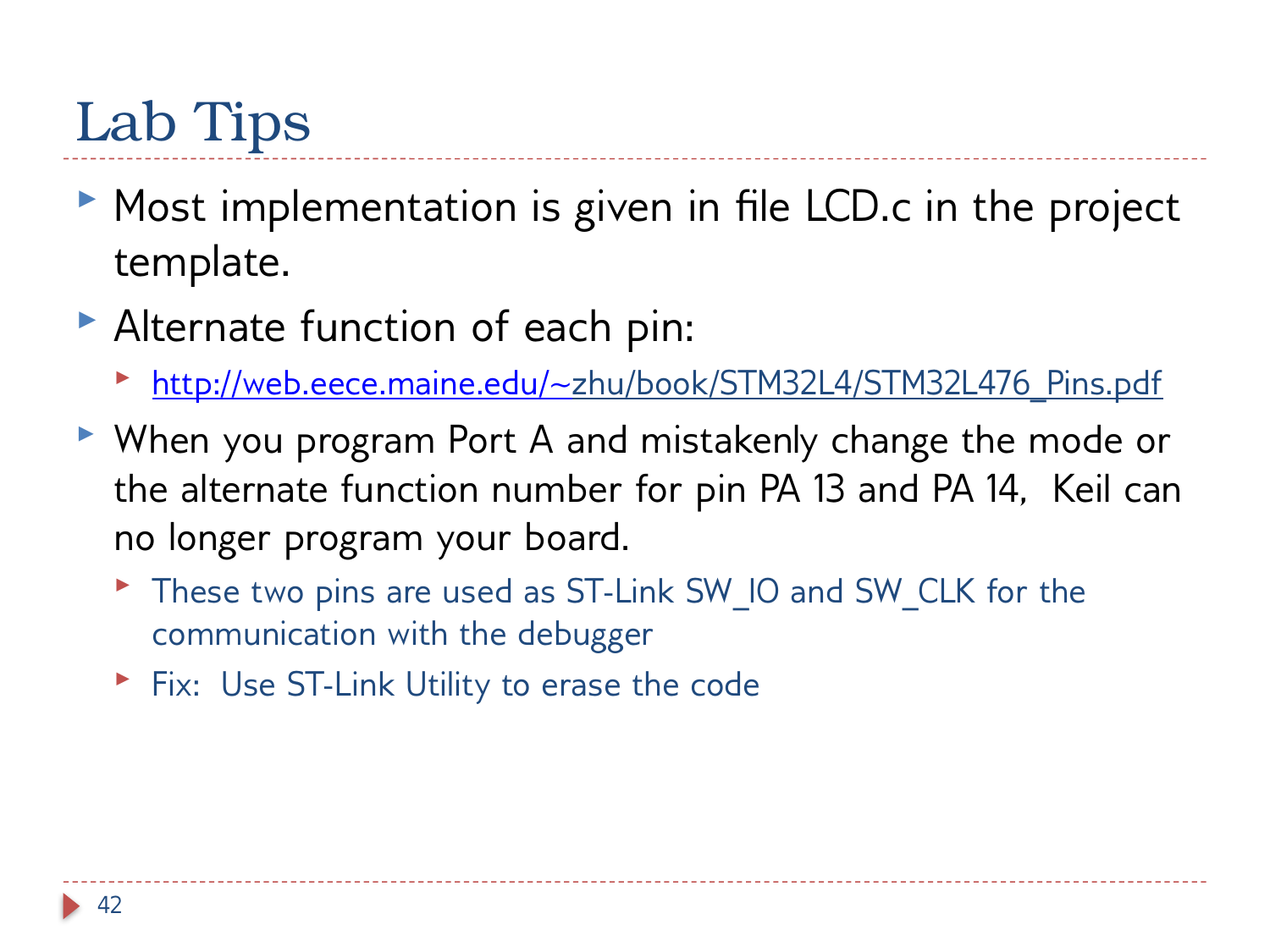

# Lab Tips
Most implementation is given in file LCD.c in the project template.
Alternate function of each pin:
http://web.eece.maine.edu/~zhu/book/STM32L4/STM32L476_Pins.pdf
When you program Port A and mistakenly change the mode or the alternate function number for pin PA 13 and PA 14,  Keil can no longer program your board.
These two pins are used as ST-Link SW_IO and SW_CLK for the communication with the debugger
Fix:  Use ST-Link Utility to erase the code
42